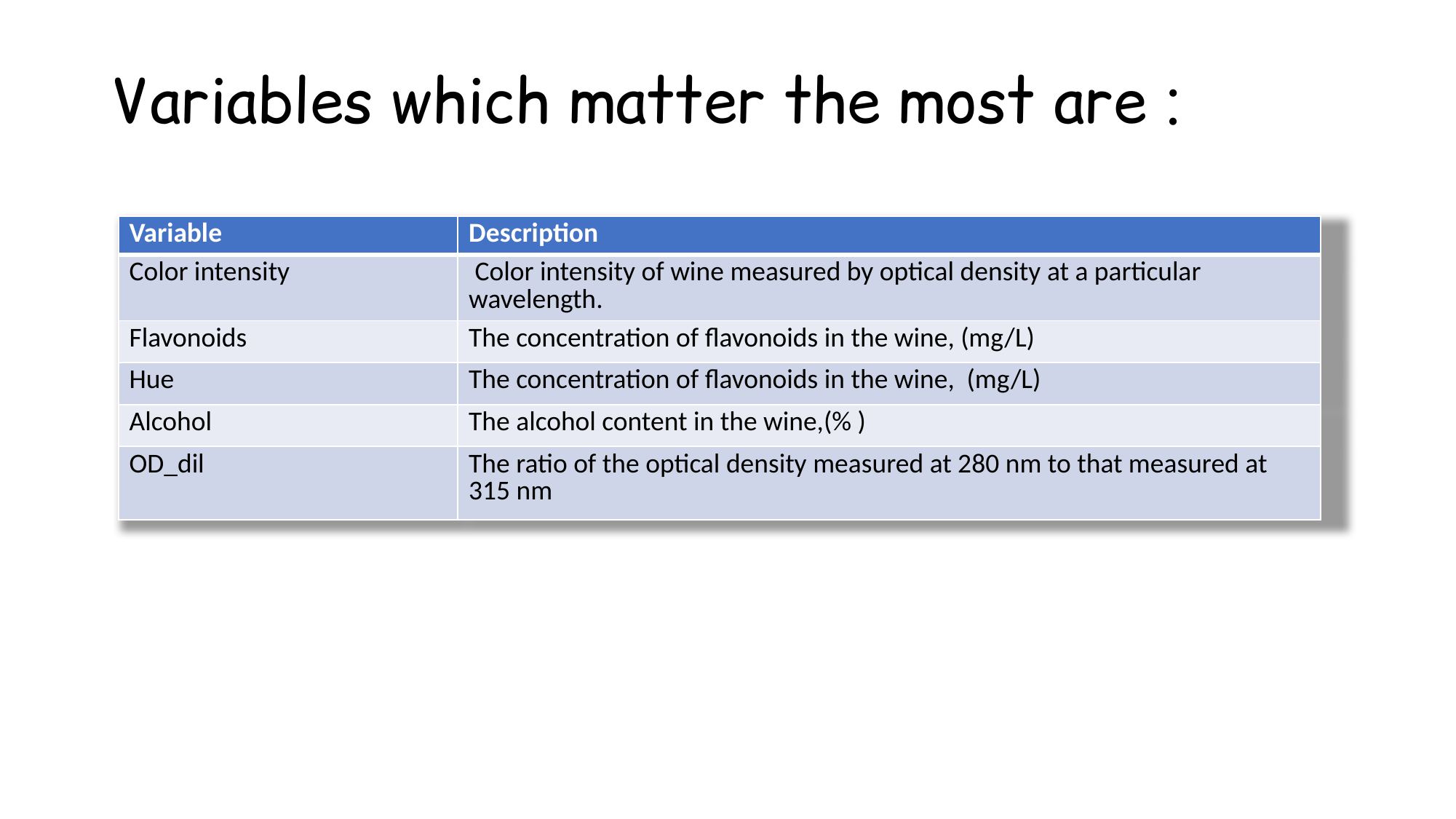

# Variables which matter the most are :
| Variable | Description |
| --- | --- |
| Color intensity | Color intensity of wine measured by optical density at a particular wavelength. |
| Flavonoids | The concentration of flavonoids in the wine, (mg/L) |
| Hue | The concentration of flavonoids in the wine, (mg/L) |
| Alcohol | The alcohol content in the wine,(% ) |
| OD\_dil | The ratio of the optical density measured at 280 nm to that measured at 315 nm |